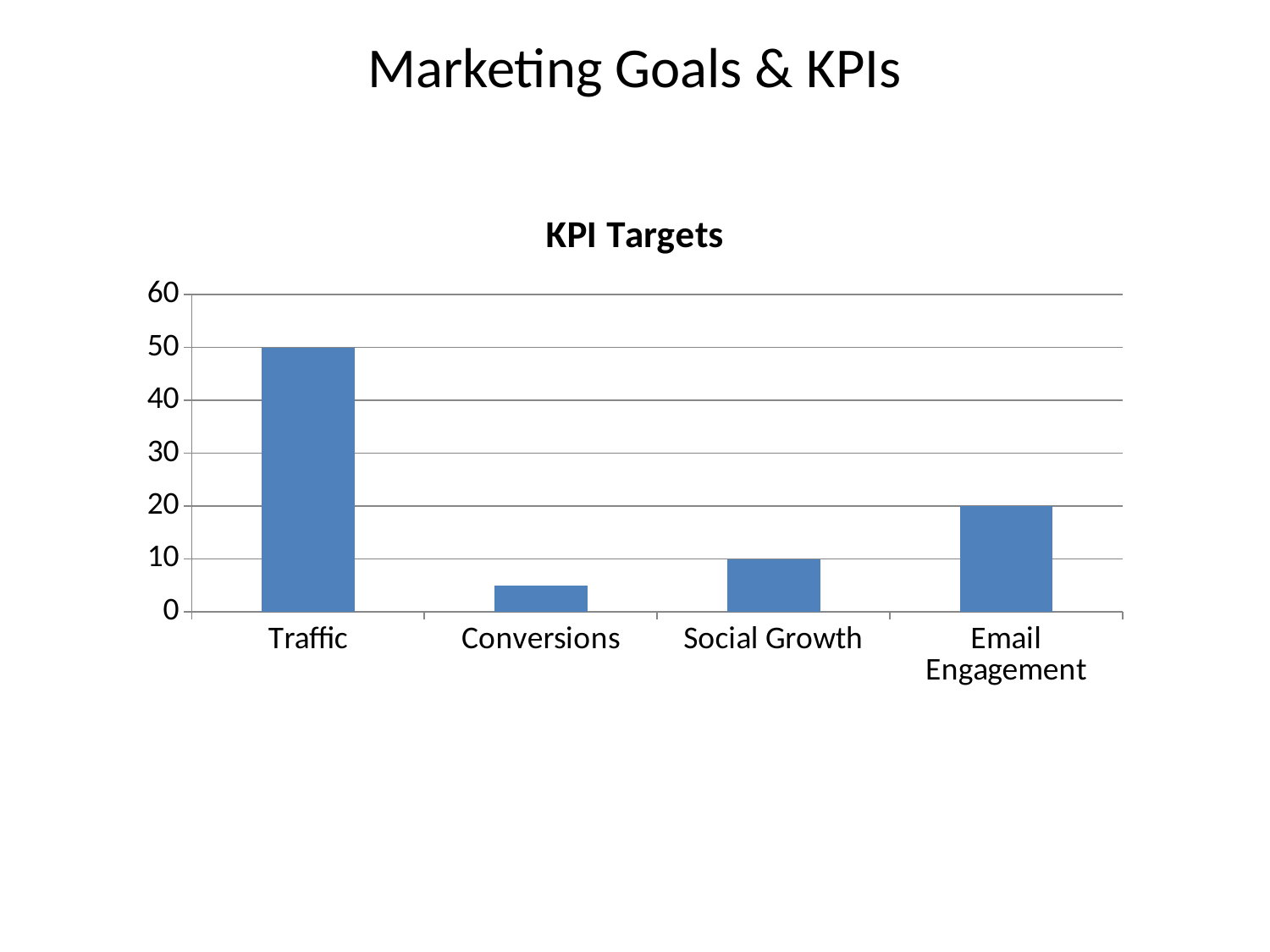

Marketing Goals & KPIs

### Chart: KPI Targets

| Category | Target |
|---|---|
| Traffic | 50.0 |
| Conversions | 5.0 |
| Social Growth | 10.0 |
| Email Engagement | 20.0 |